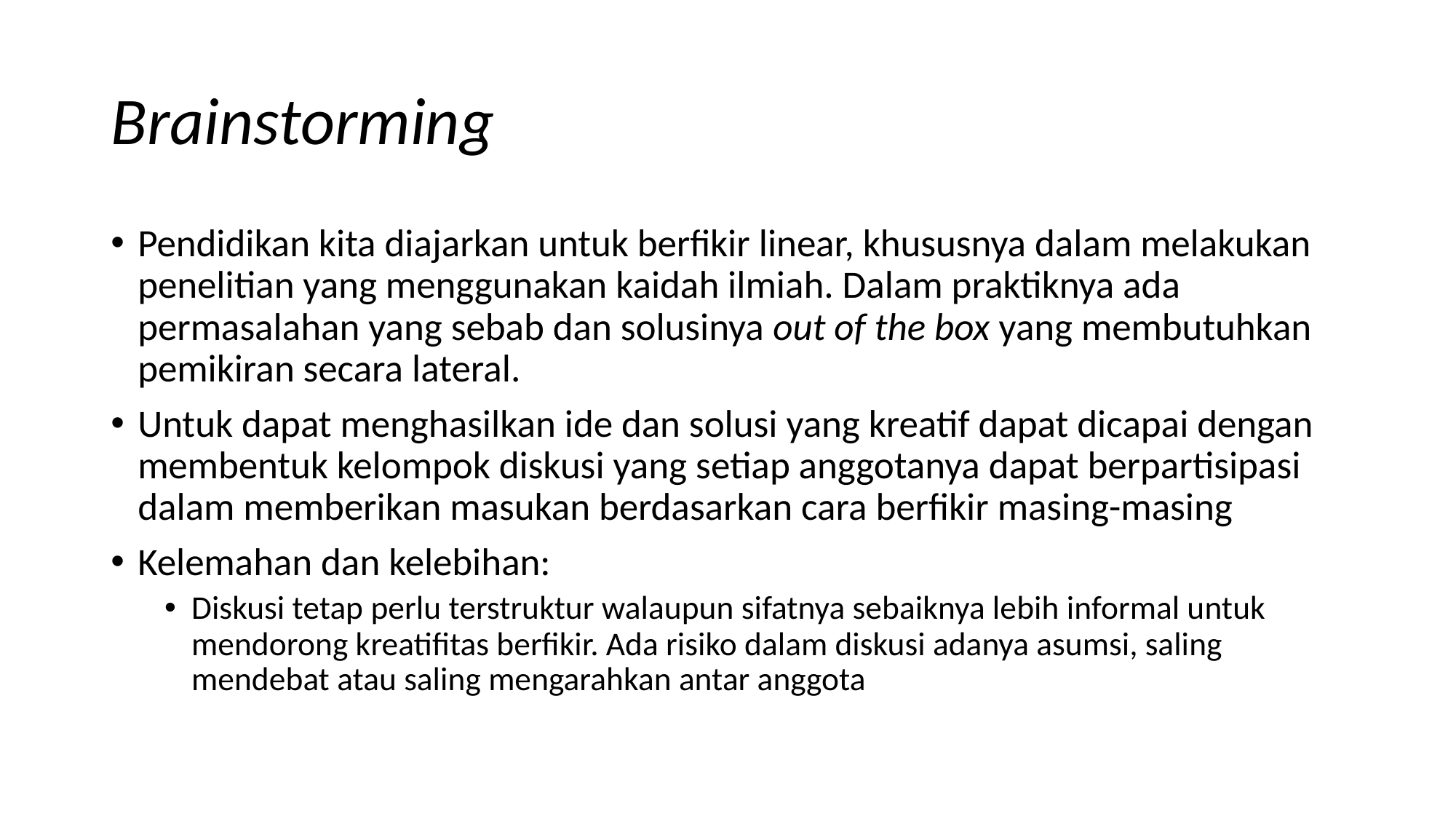

# Brainstorming
Pendidikan kita diajarkan untuk berfikir linear, khususnya dalam melakukan penelitian yang menggunakan kaidah ilmiah. Dalam praktiknya ada permasalahan yang sebab dan solusinya out of the box yang membutuhkan pemikiran secara lateral.
Untuk dapat menghasilkan ide dan solusi yang kreatif dapat dicapai dengan membentuk kelompok diskusi yang setiap anggotanya dapat berpartisipasi dalam memberikan masukan berdasarkan cara berfikir masing-masing
Kelemahan dan kelebihan:
Diskusi tetap perlu terstruktur walaupun sifatnya sebaiknya lebih informal untuk mendorong kreatifitas berfikir. Ada risiko dalam diskusi adanya asumsi, saling mendebat atau saling mengarahkan antar anggota